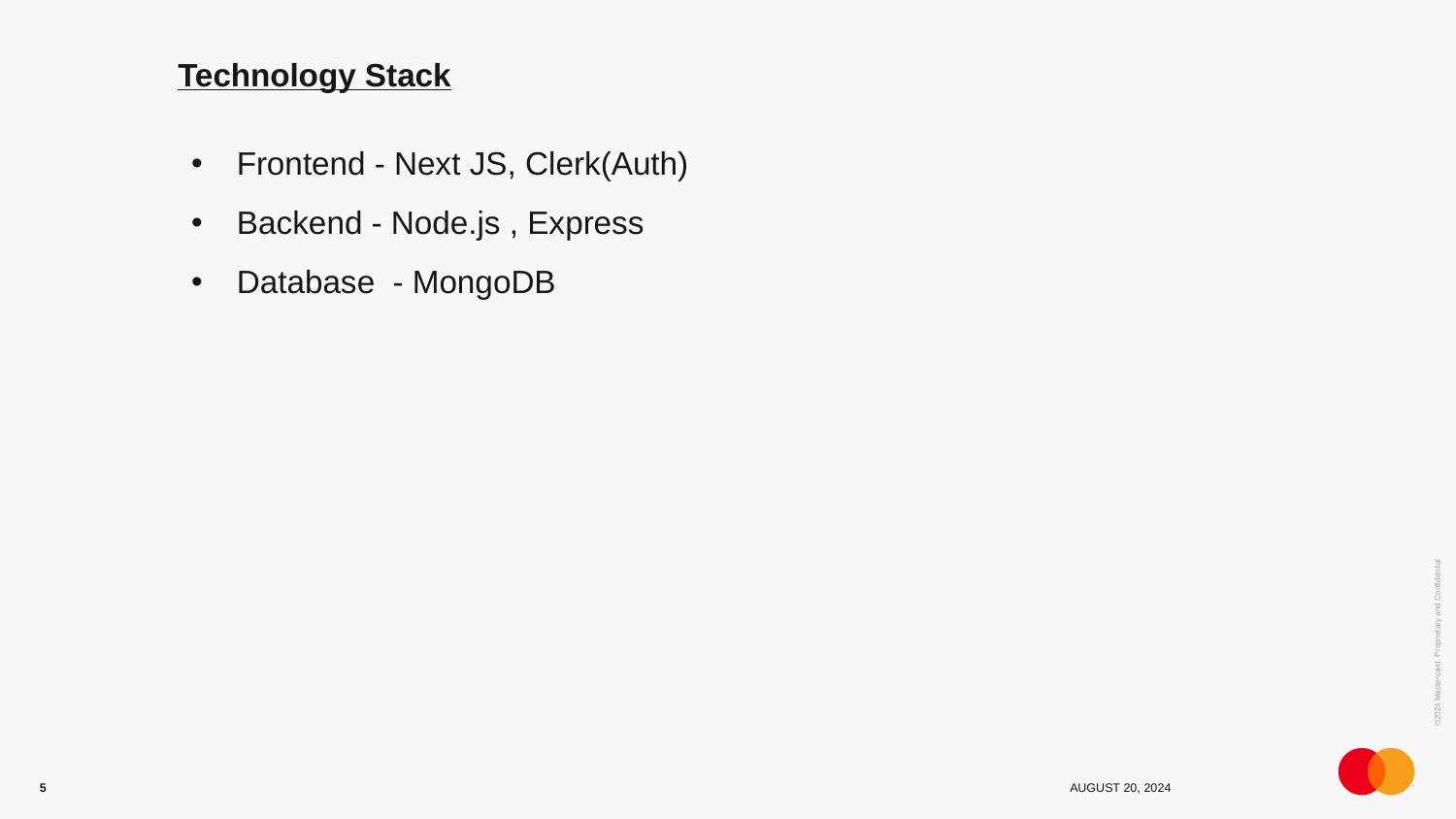

# Technology Stack
Frontend - Next JS, Clerk(Auth)
Backend - Node.js , Express
Database  - MongoDB
5

August 20, 2024